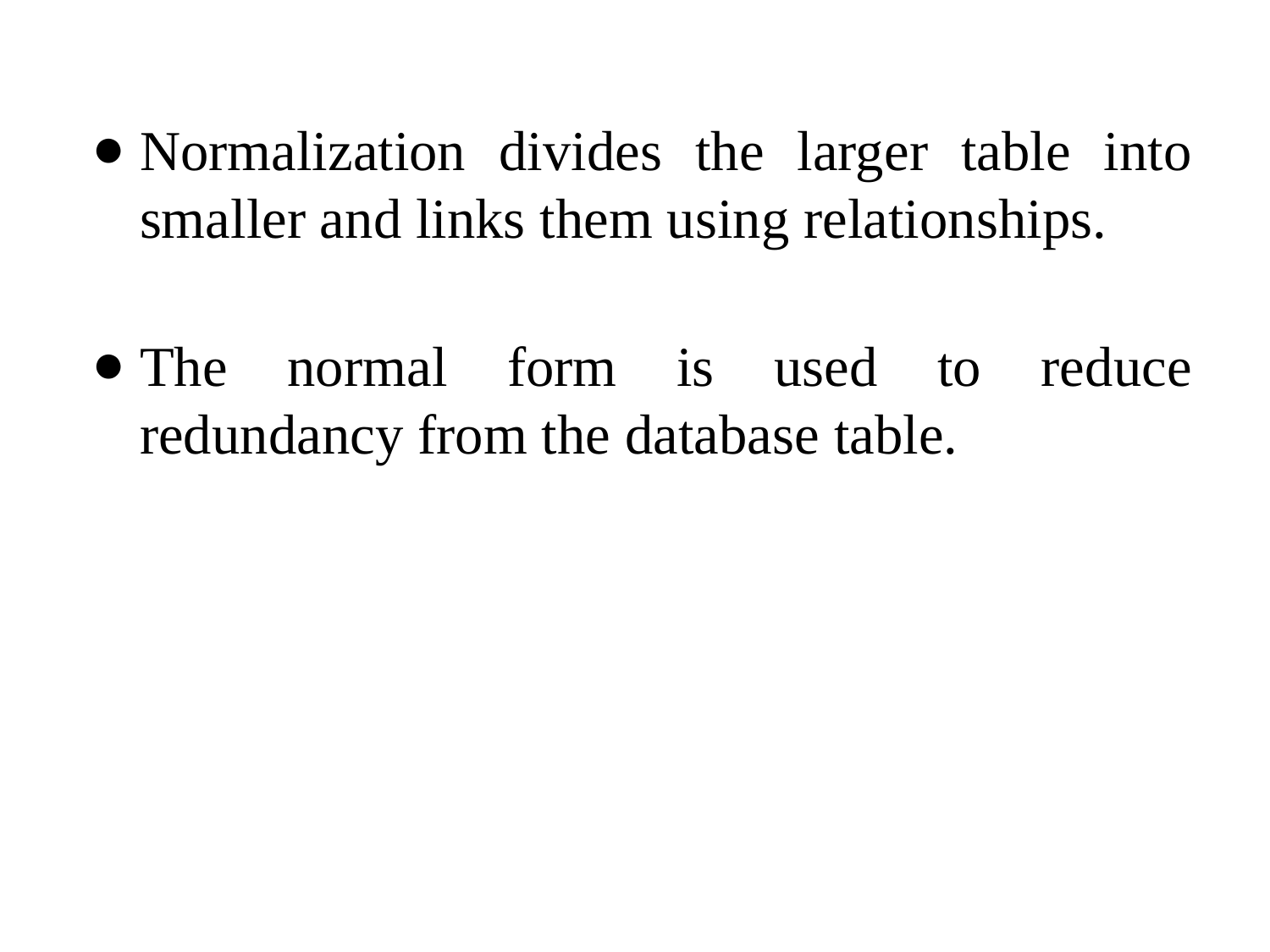

Normalization divides the larger table into smaller and links them using relationships.

The normal form is used to reduce redundancy from the database table.